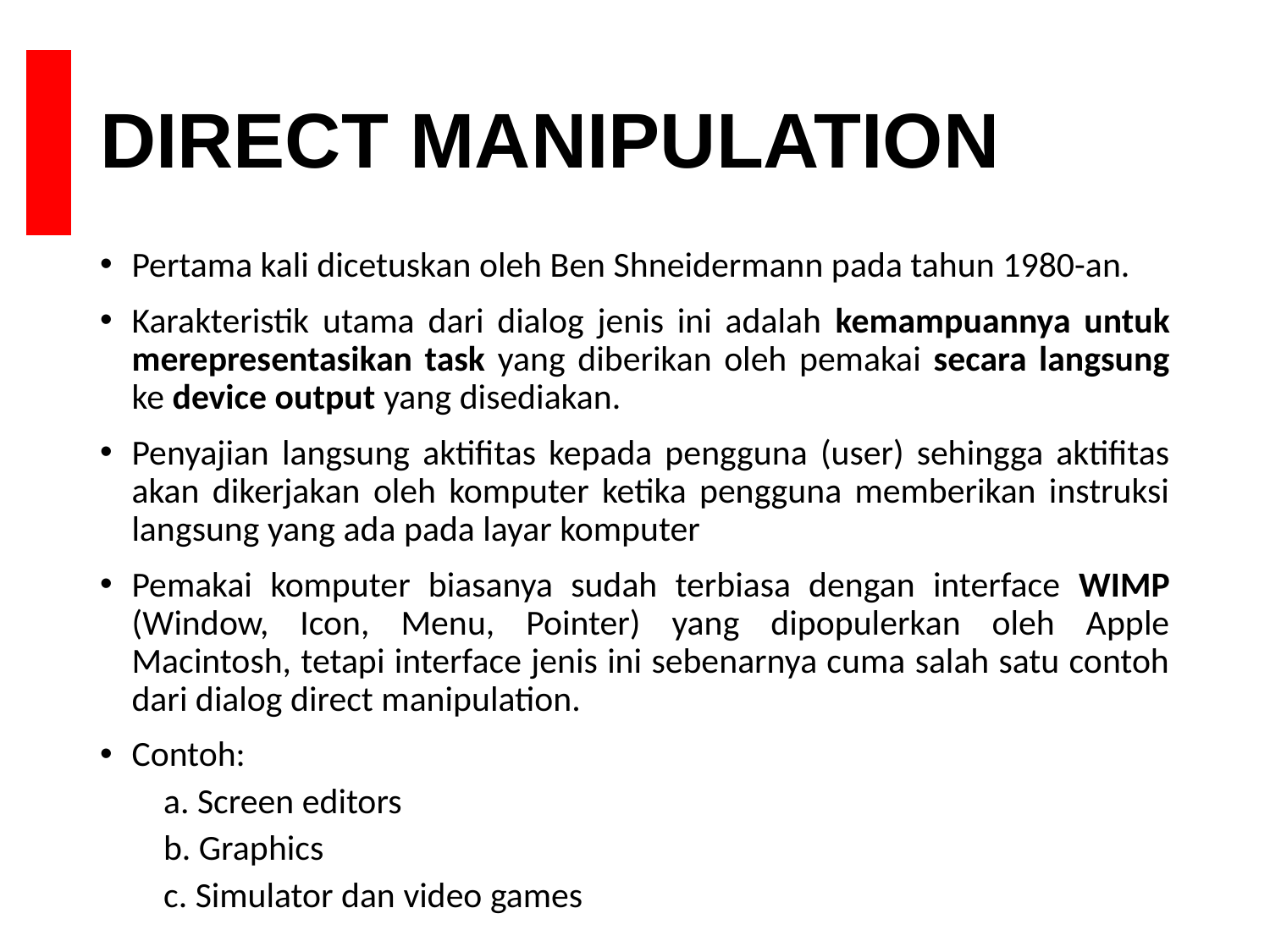

# DIRECT MANIPULATION
Pertama kali dicetuskan oleh Ben Shneidermann pada tahun 1980-an.
Karakteristik utama dari dialog jenis ini adalah kemampuannya untuk merepresentasikan task yang diberikan oleh pemakai secara langsung ke device output yang disediakan.
Penyajian langsung aktifitas kepada pengguna (user) sehingga aktifitas akan dikerjakan oleh komputer ketika pengguna memberikan instruksi langsung yang ada pada layar komputer
Pemakai komputer biasanya sudah terbiasa dengan interface WIMP (Window, Icon, Menu, Pointer) yang dipopulerkan oleh Apple Macintosh, tetapi interface jenis ini sebenarnya cuma salah satu contoh dari dialog direct manipulation.
Contoh:
a. Screen editors
b. Graphics
c. Simulator dan video games